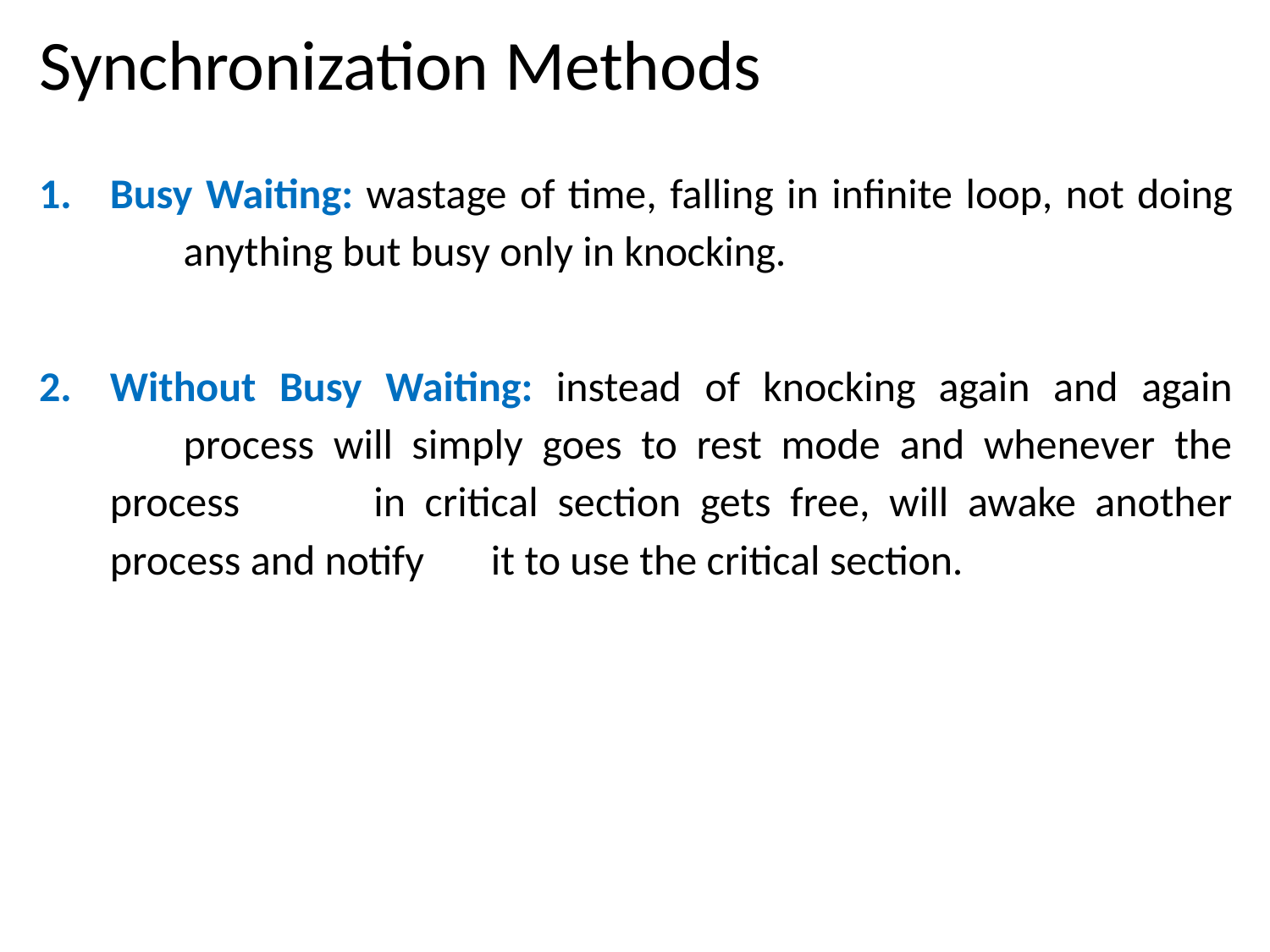

# Synchronization Methods
Busy Waiting: wastage of time, falling in infinite loop, not doing 	anything but busy only in knocking.

Without  Busy  Waiting:  instead  of  knocking  again  and  again 	process will simply goes to rest mode and whenever the process 	in critical section gets free, will awake another process and notify 	it to use the critical section.